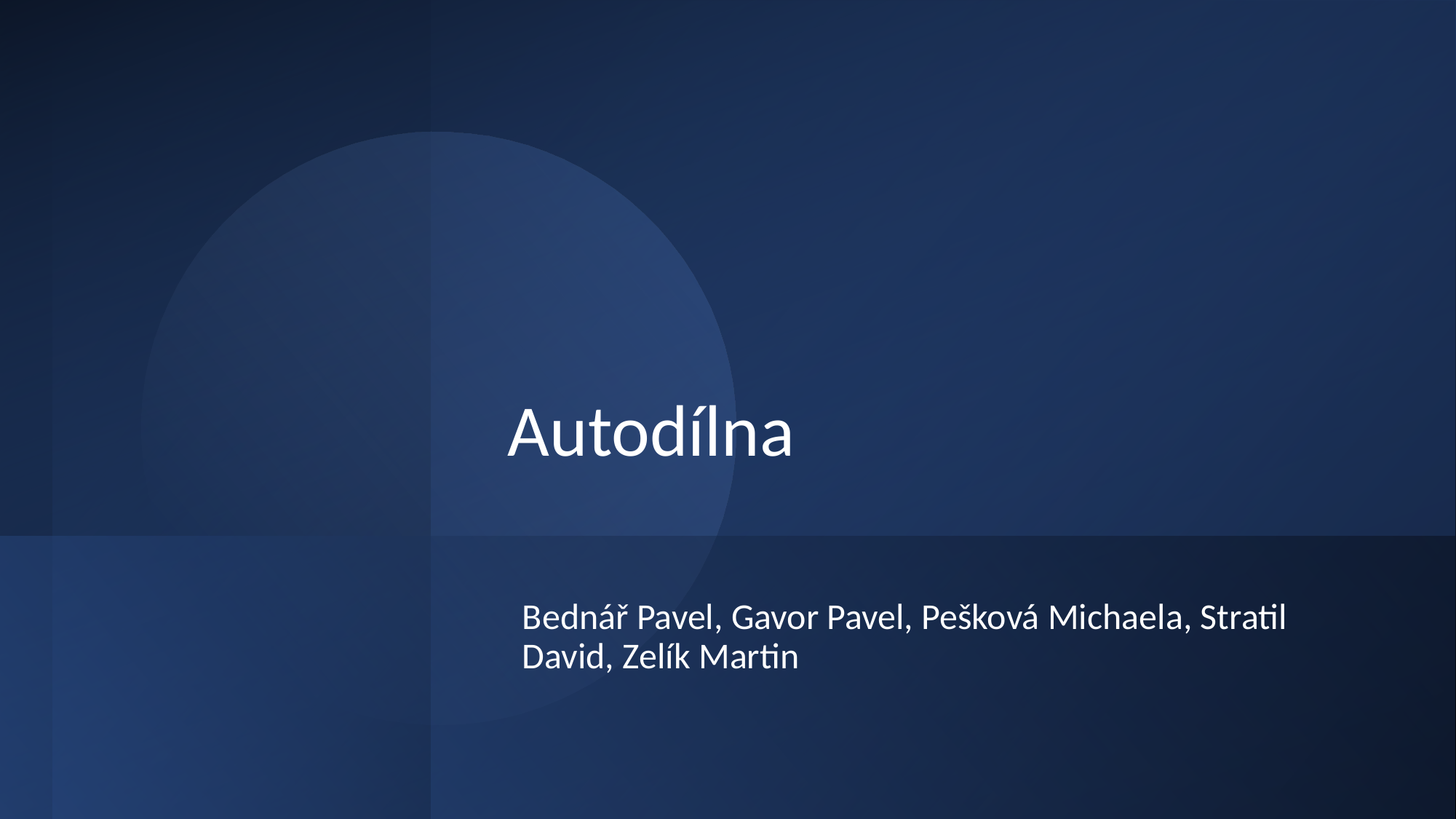

# Autodílna

Bednář Pavel, Gavor Pavel, Pešková Michaela, Stratil David, Zelík Martin